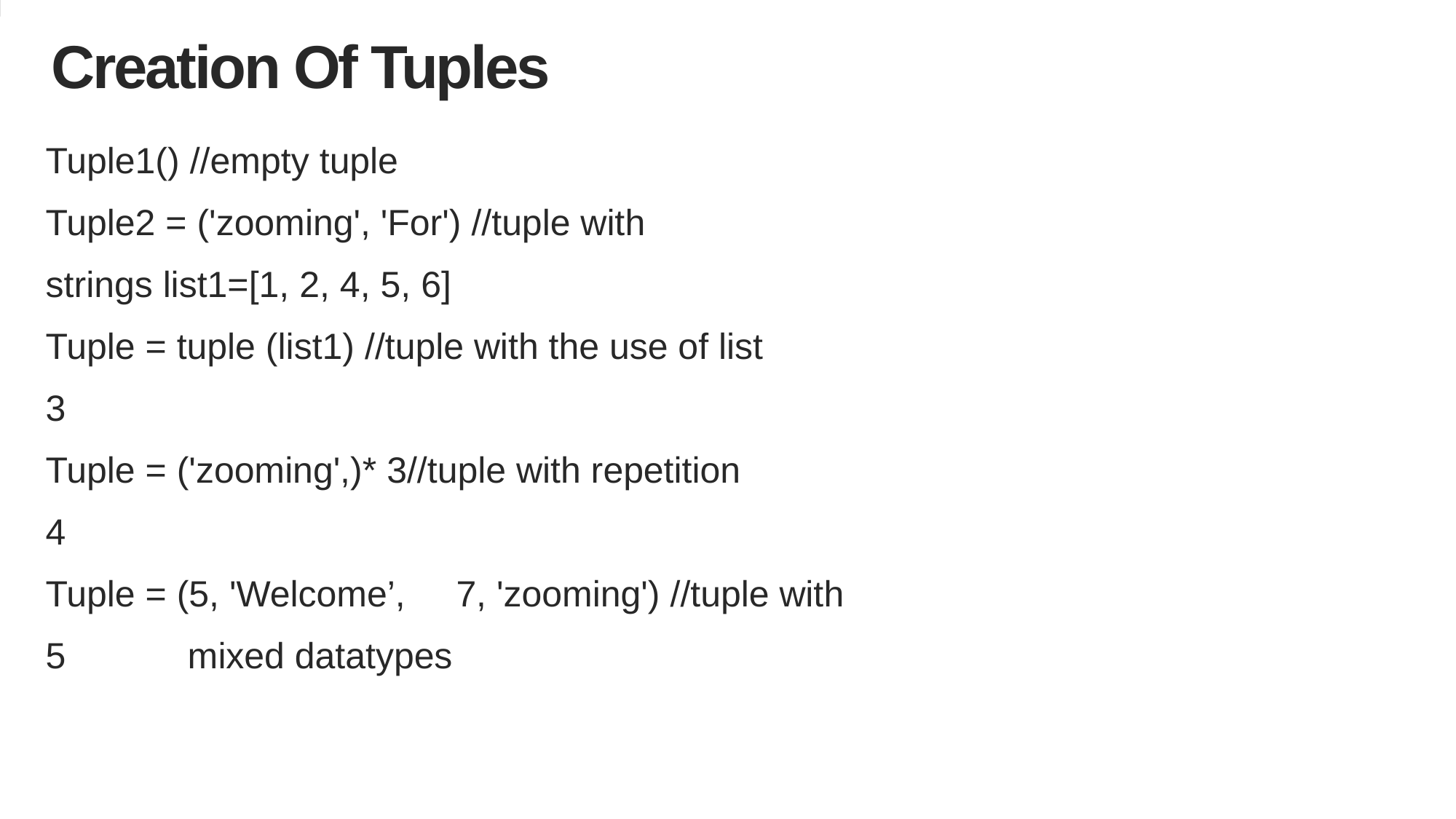

# Creation Of Tuples
Tuple1() //empty tuple
Tuple2 = ('zooming', 'For') //tuple with
strings list1=[1, 2, 4, 5, 6]
Tuple = tuple (list1) //tuple with the use of list
3
Tuple = ('zooming',)* 3//tuple with repetition
4
Tuple = (5, 'Welcome’,     7, 'zooming') //tuple with
5            mixed datatypes